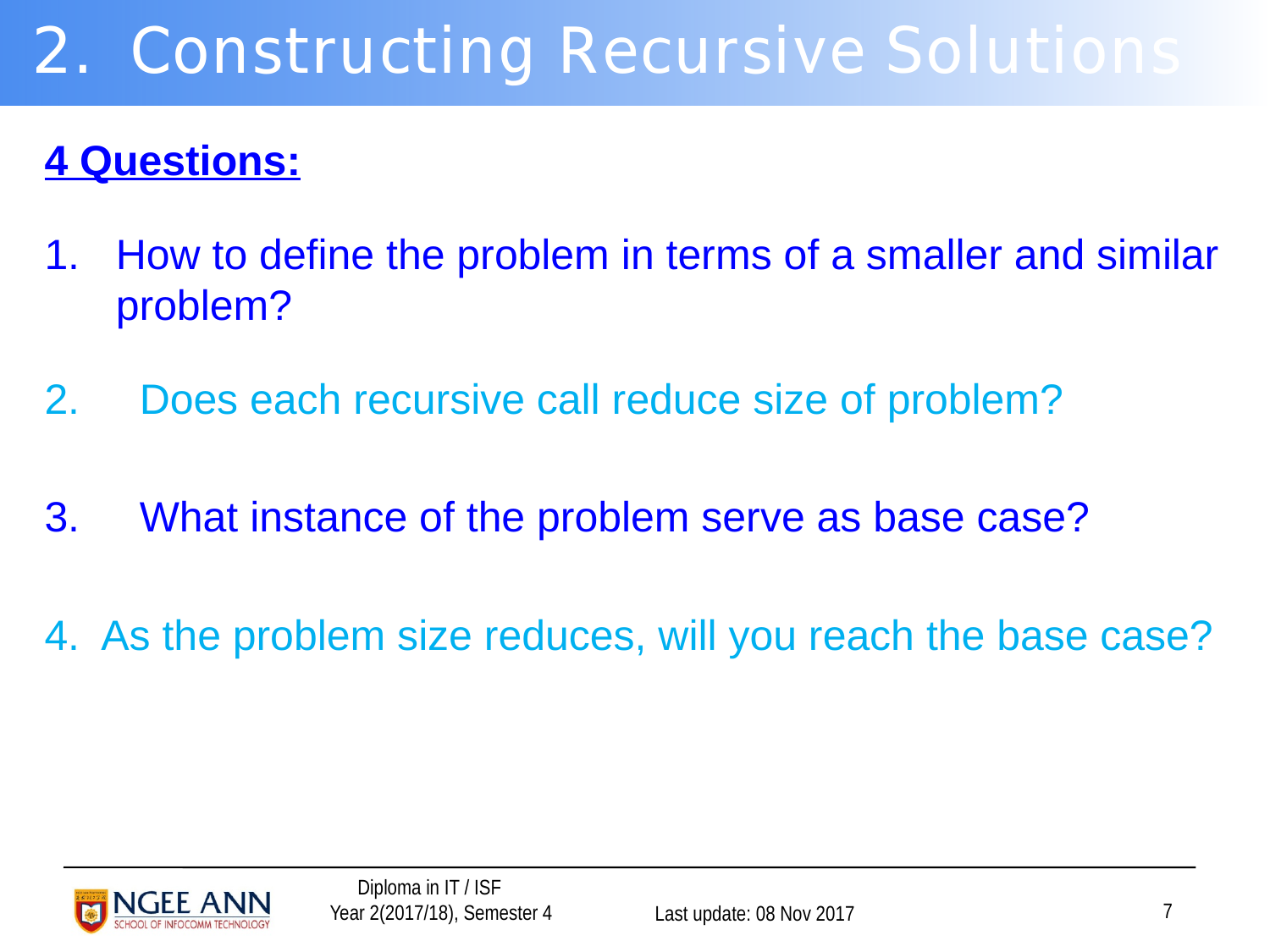

# 2.  Constructing Recursive Solutions
4 Questions:

How to define the problem in terms of a smaller and similar problem?

  Does each recursive call reduce size of problem?

  What instance of the problem serve as base case?

4.  As the problem size reduces, will you reach the base case?